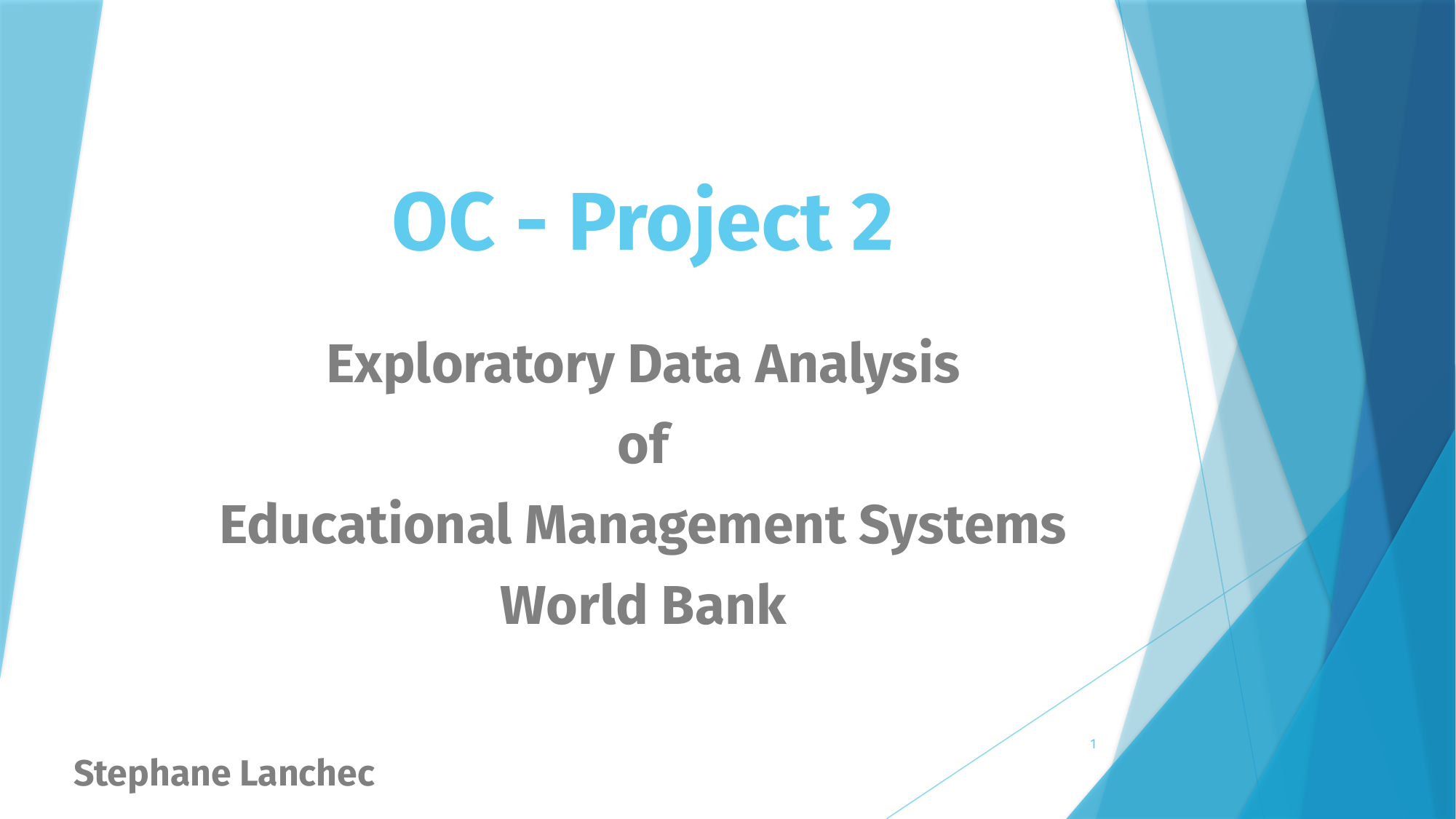

# OC - Project 2
Exploratory Data Analysis
 of
Educational Management Systems
World Bank
1
Stephane Lanchec